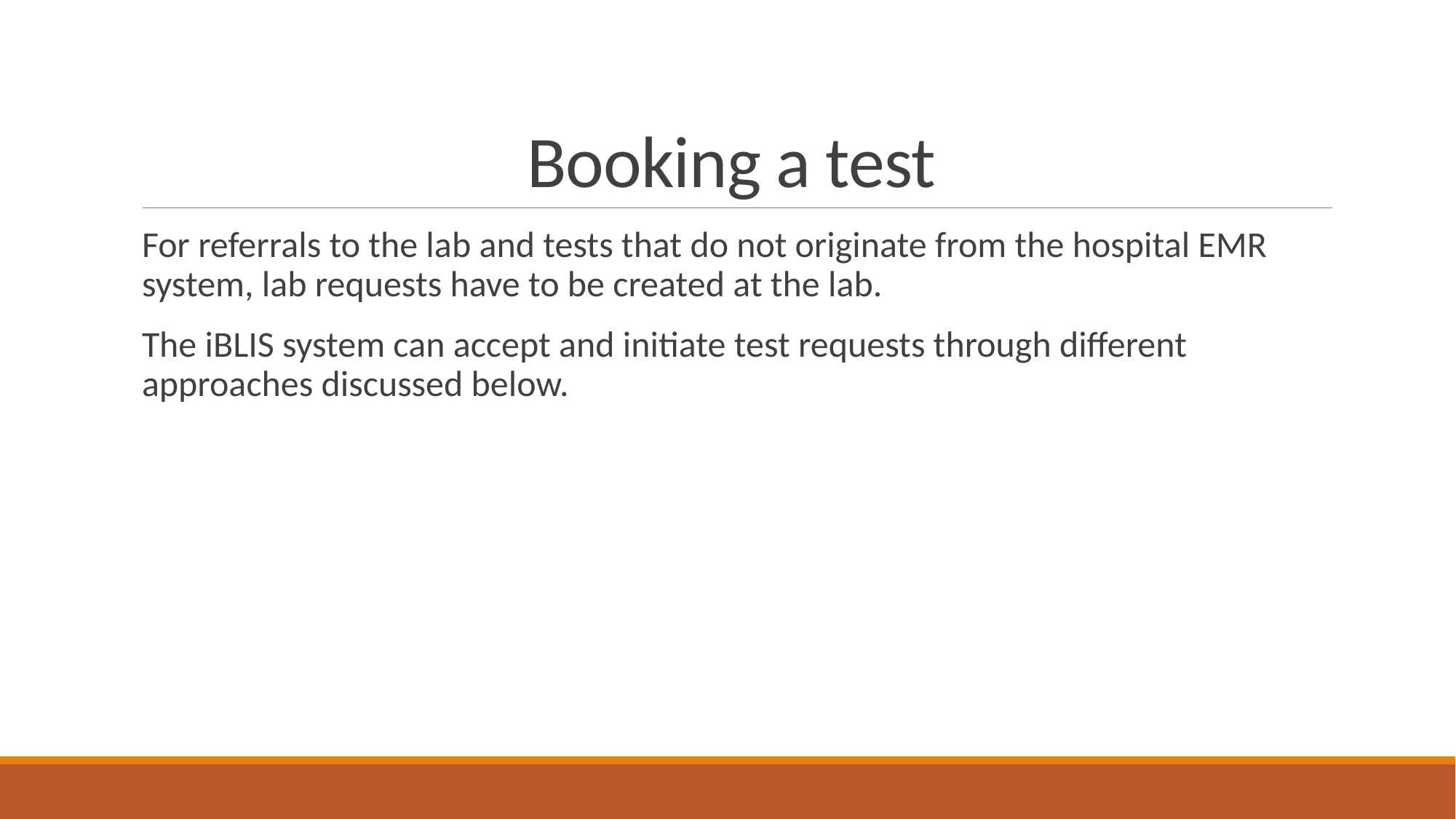

# Booking a test
For referrals to the lab and tests that do not originate from the hospital EMR system, lab requests have to be created at the lab.
The iBLIS system can accept and initiate test requests through different approaches discussed below.